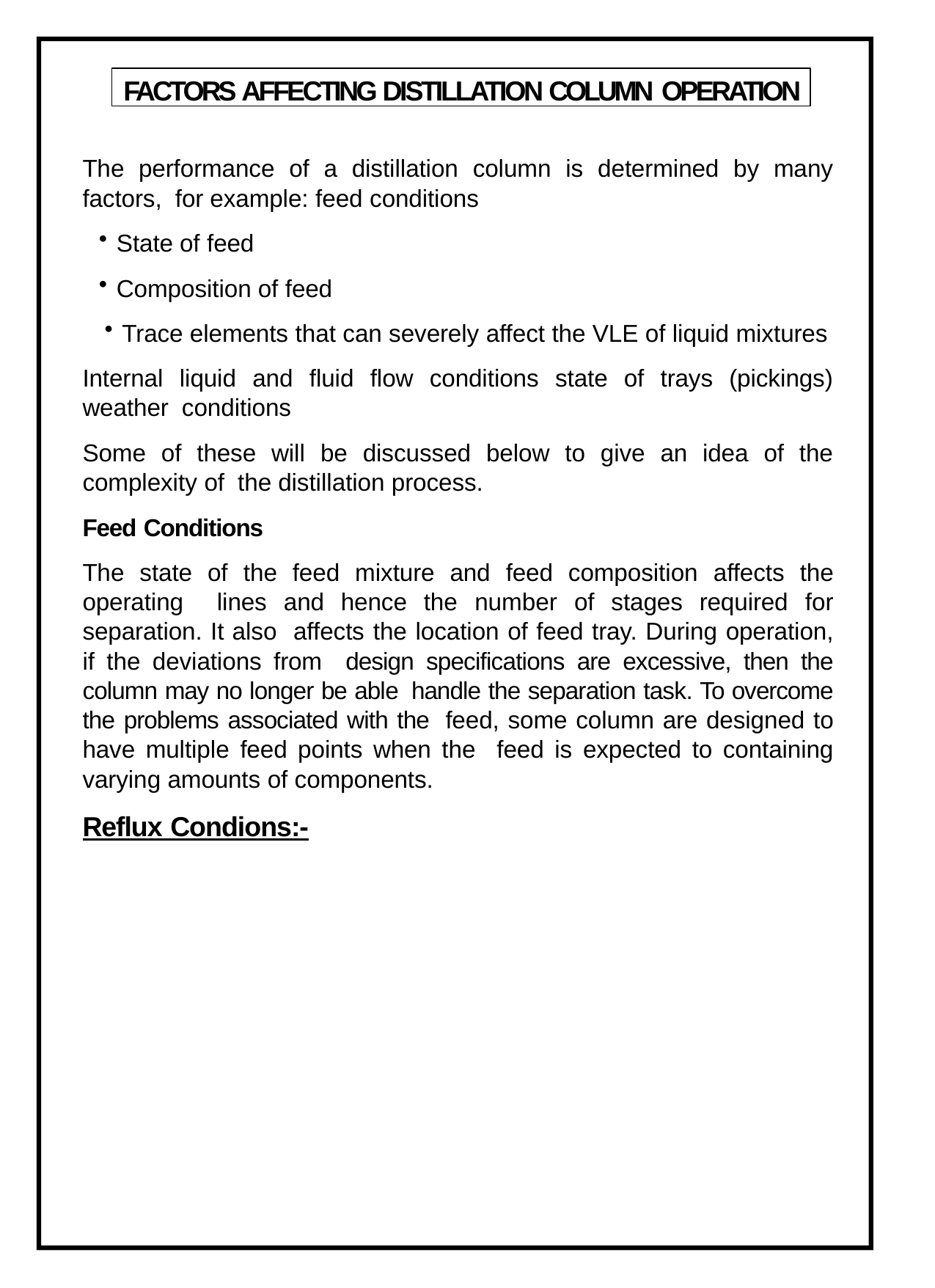

FACTORS AFFECTING DISTILLATION COLUMN OPERATION
The performance of a distillation column is determined by many factors,  for example: feed conditions
State of feed
Composition of feed
Trace elements that can severely affect the VLE of liquid mixtures
Internal liquid and fluid flow conditions state of trays (pickings) weather  conditions
Some of these will be discussed below to give an idea of the complexity of  the distillation process.
Feed Conditions
The state of the feed mixture and feed composition affects the operating  lines and hence the number of stages required for separation. It also  affects the location of feed tray. During operation, if the deviations from  design specifications are excessive, then the column may no longer be able  handle the separation task. To overcome the problems associated with the  feed, some column are designed to have multiple feed points when the  feed is expected to containing varying amounts of components.
Reflux Condions:-